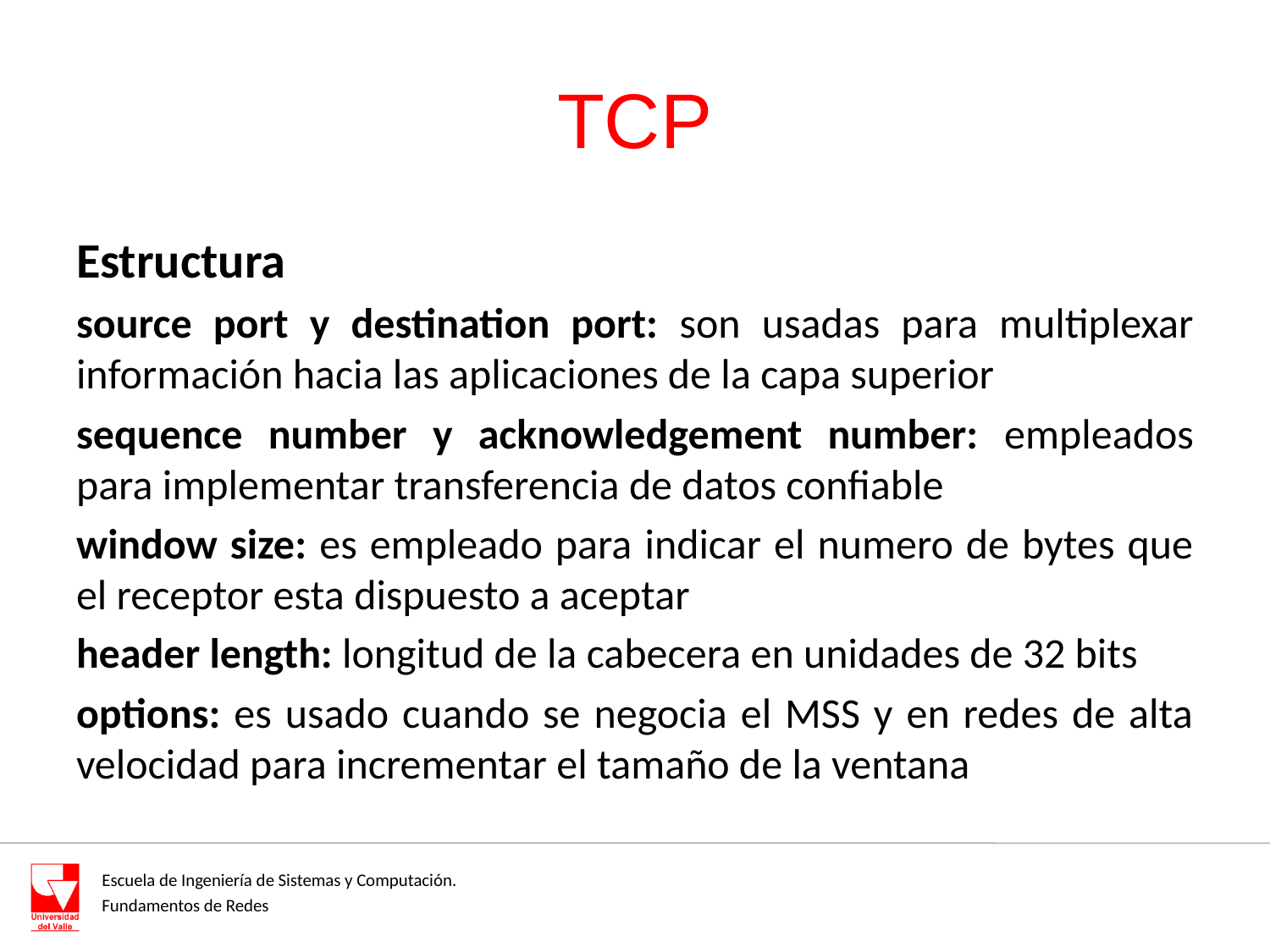

# TCP
Estructura
source port y destination port: son usadas para multiplexar información hacia las aplicaciones de la capa superior
sequence number y acknowledgement number: empleados para implementar transferencia de datos confiable
window size: es empleado para indicar el numero de bytes que el receptor esta dispuesto a aceptar
header length: longitud de la cabecera en unidades de 32 bits
options: es usado cuando se negocia el MSS y en redes de alta velocidad para incrementar el tamaño de la ventana